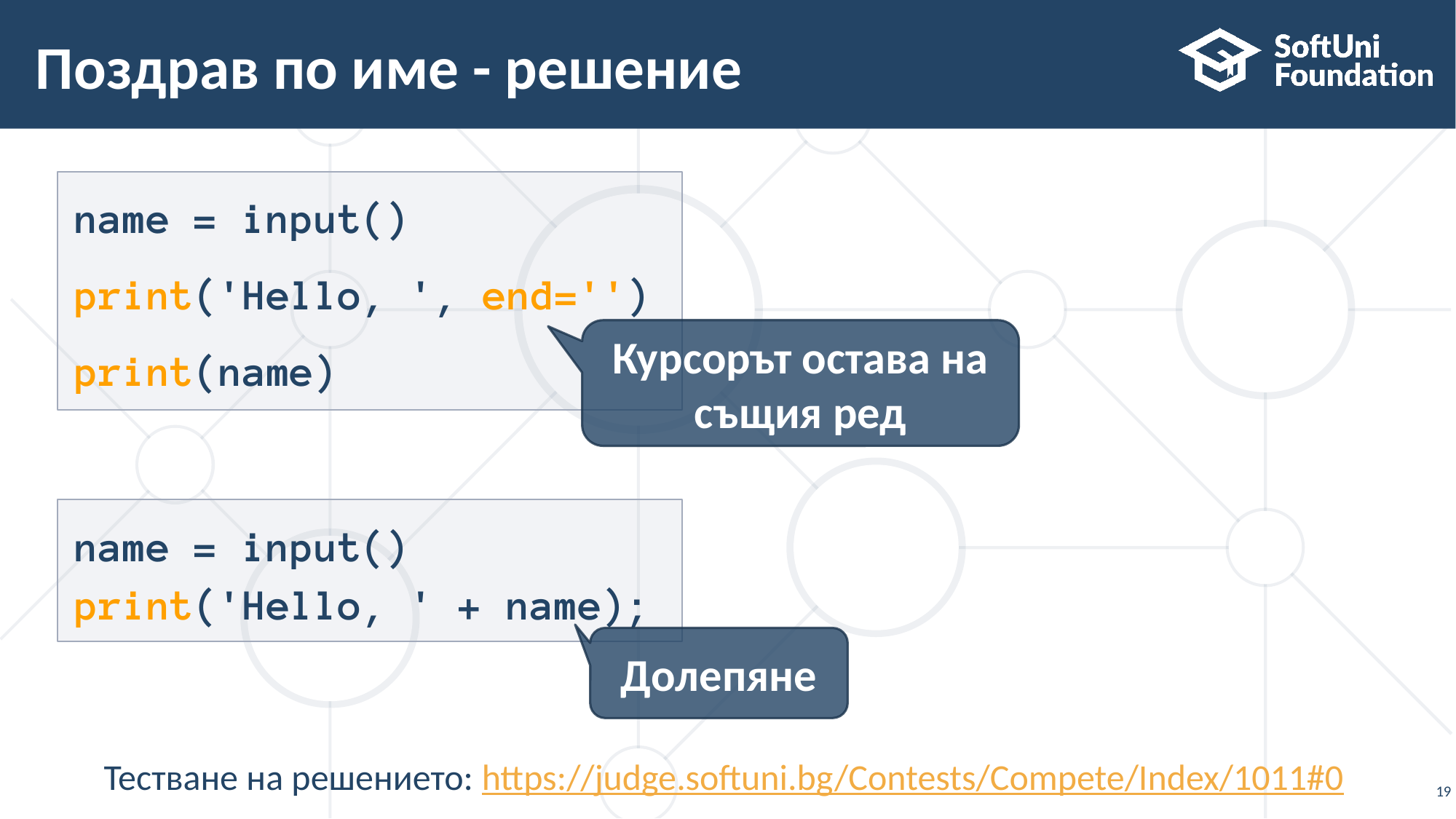

# Поздрав по име - решение
name = input()
print('Hello, ', end='')
print(name)
Курсорът остава на същия ред
name = input()
print('Hello, ' + name);
Долепяне
Тестване на решението: https://judge.softuni.bg/Contests/Compete/Index/1011#0
19